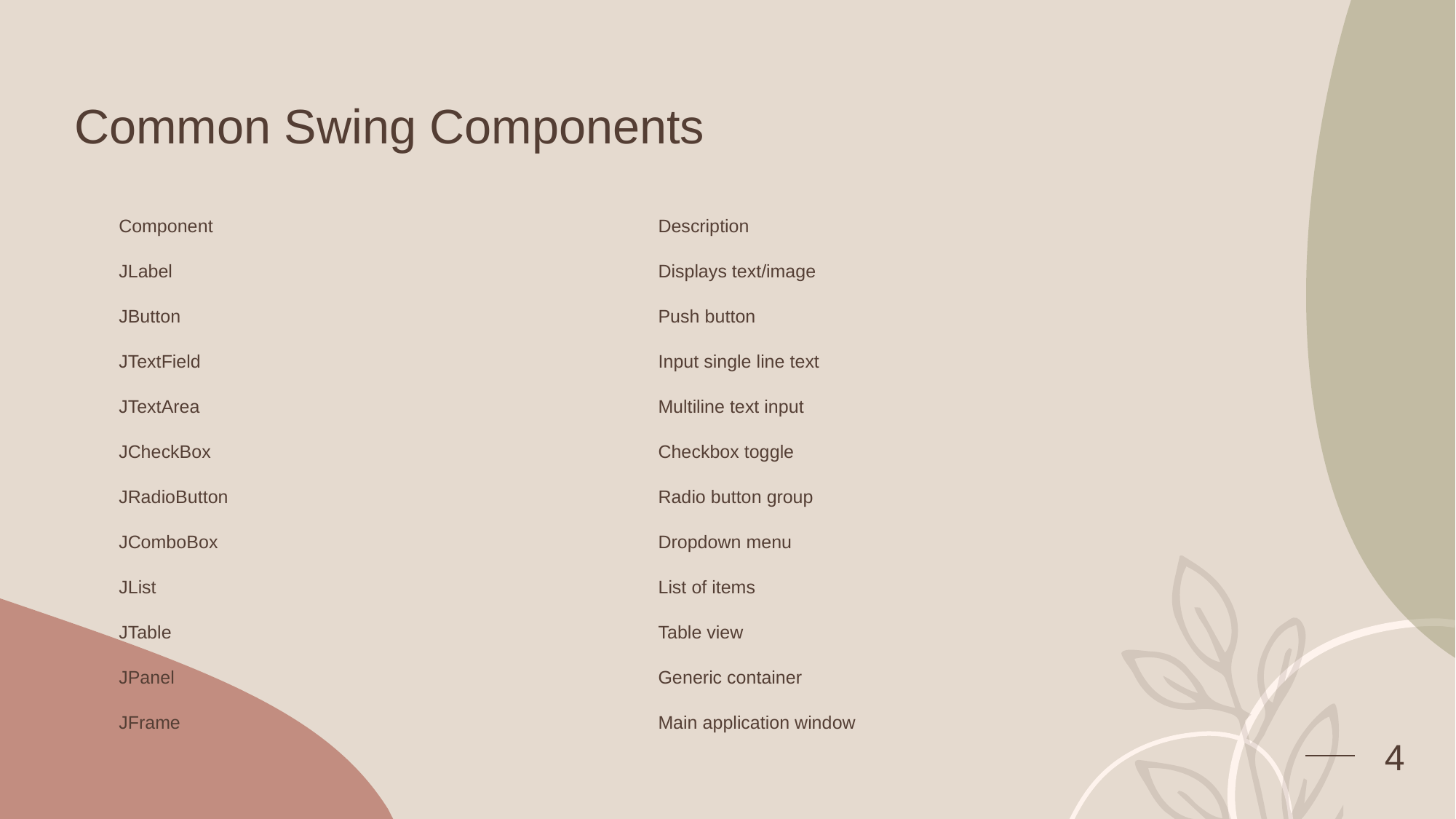

# Common Swing Components
| Component | Description |
| --- | --- |
| JLabel | Displays text/image |
| JButton | Push button |
| JTextField | Input single line text |
| JTextArea | Multiline text input |
| JCheckBox | Checkbox toggle |
| JRadioButton | Radio button group |
| JComboBox | Dropdown menu |
| JList | List of items |
| JTable | Table view |
| JPanel | Generic container |
| JFrame | Main application window |
4